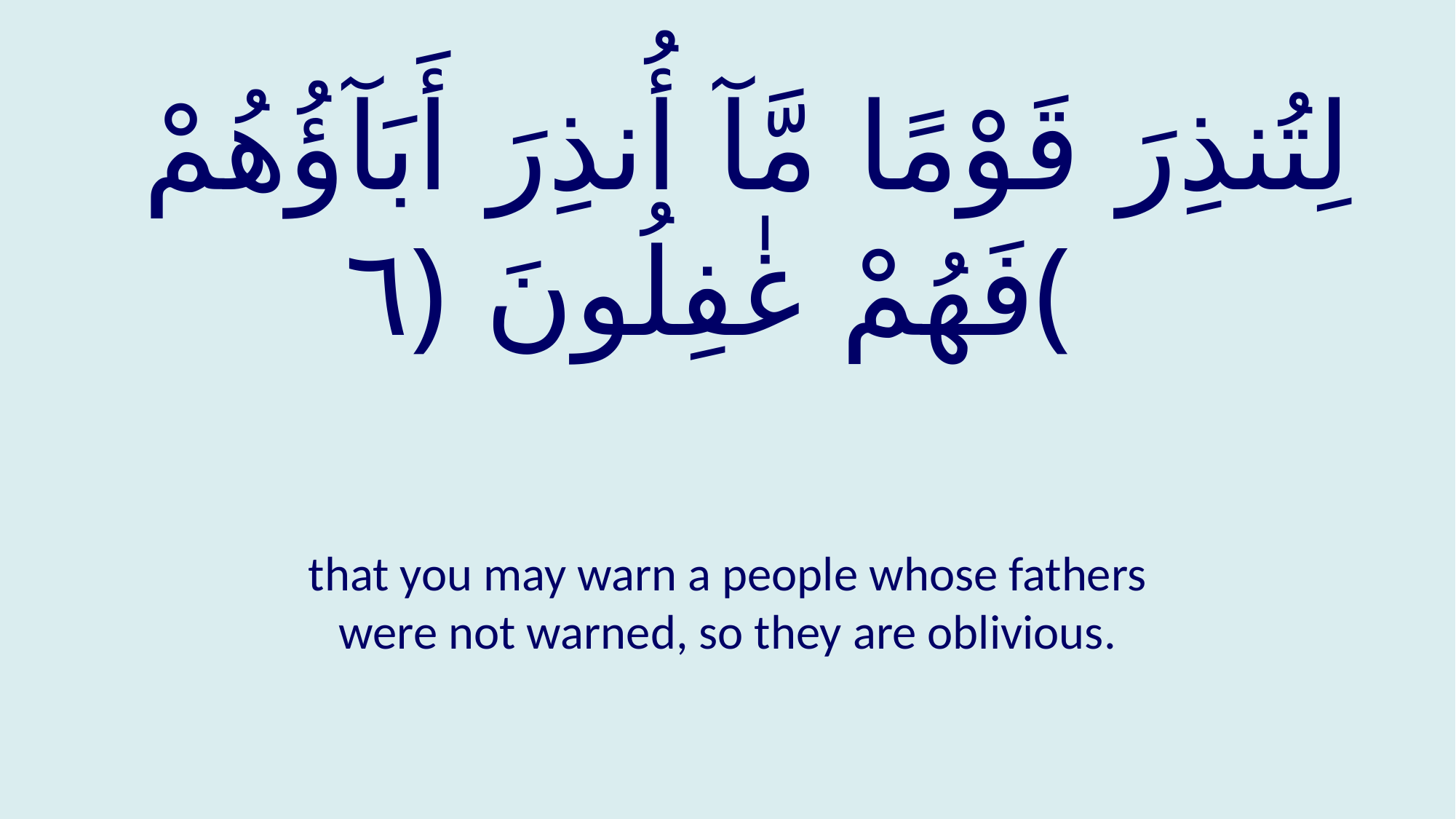

# لِتُنذِرَ قَوْمًا مَّآ أُنذِرَ أَبَآؤُهُمْ فَهُمْ غٰفِلُونَ ﴿٦﴾
that you may warn a people whose fathers were not warned, so they are oblivious.